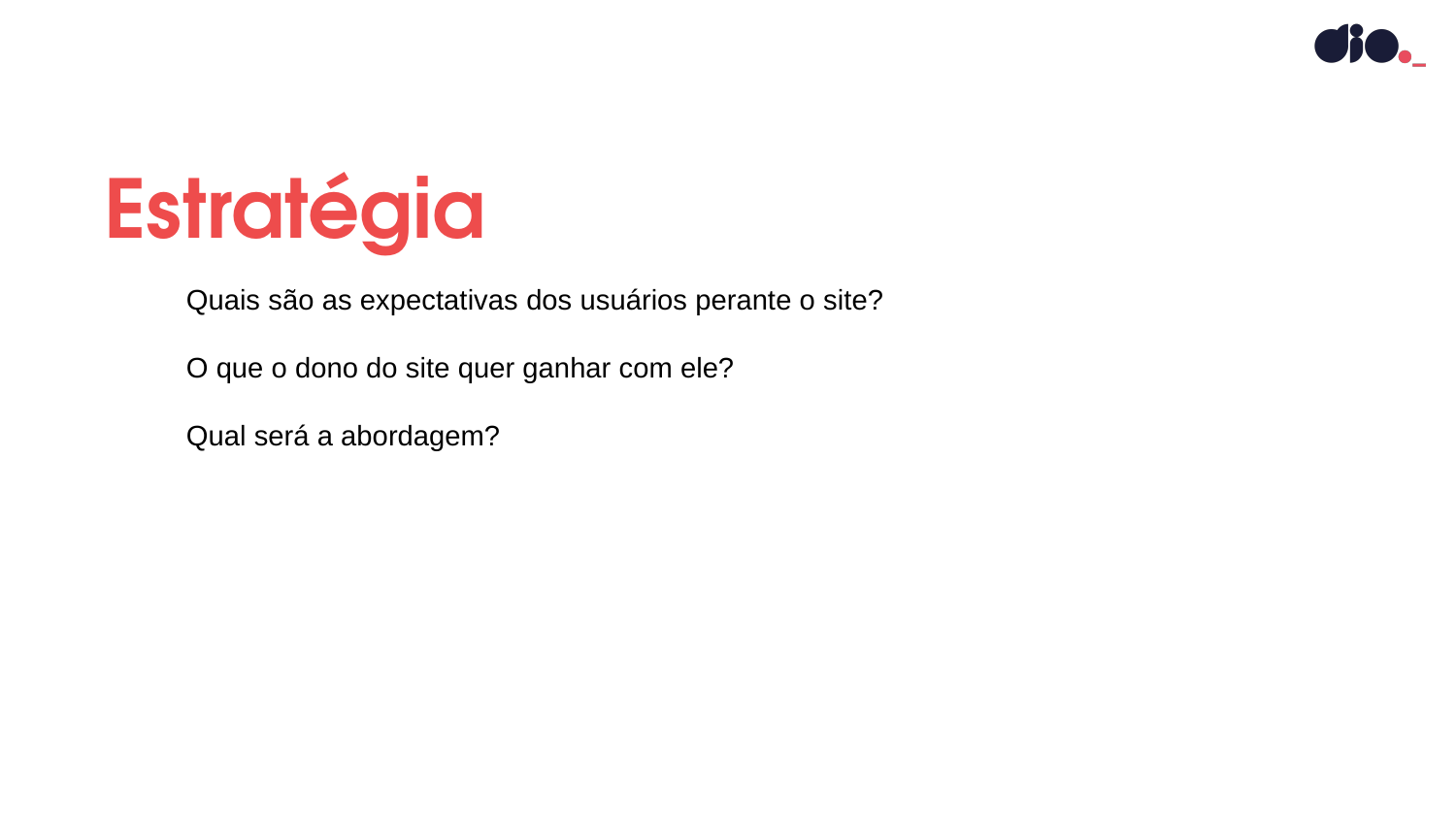

Estratégia
Quais são as expectativas dos usuários perante o site?

O que o dono do site quer ganhar com ele?

Qual será a abordagem?